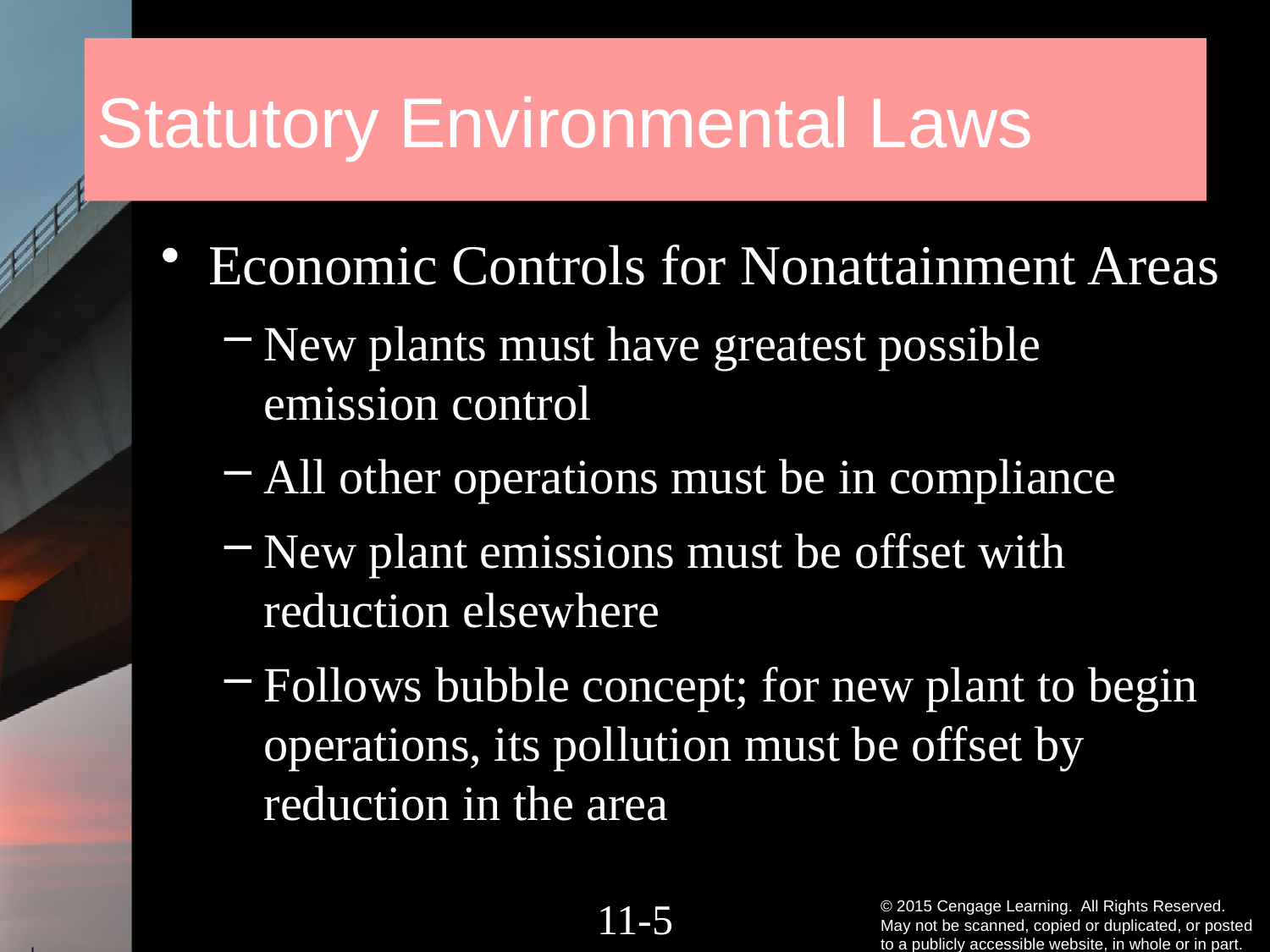

# Statutory Environmental Laws
Economic Controls for Nonattainment Areas
New plants must have greatest possible emission control
All other operations must be in compliance
New plant emissions must be offset with reduction elsewhere
Follows bubble concept; for new plant to begin operations, its pollution must be offset by reduction in the area

11-5